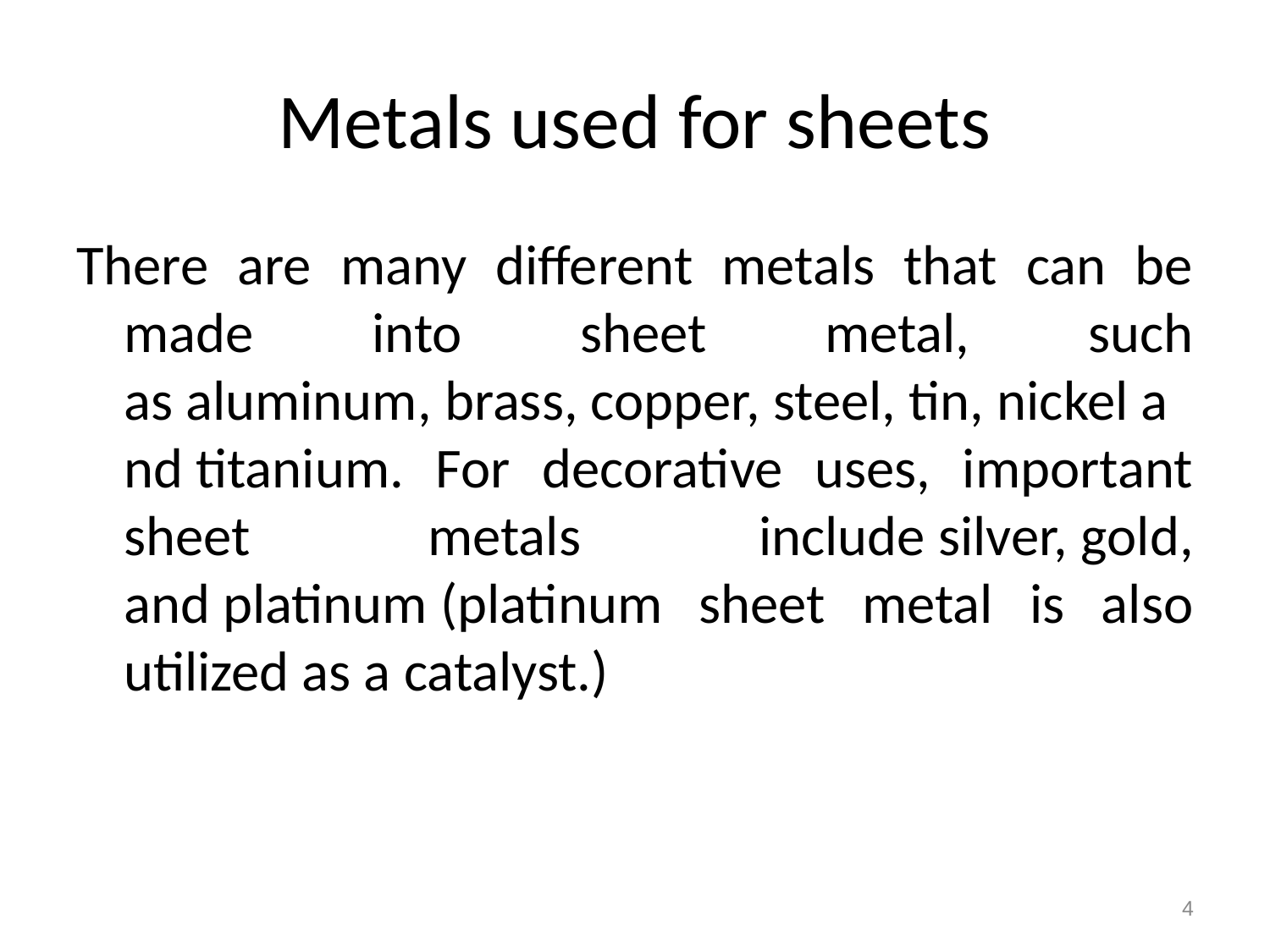

# Metals used for sheets
There are many different metals that can be made into sheet metal, such as aluminum, brass, copper, steel, tin, nickel and titanium. For decorative uses, important sheet metals include silver, gold, and platinum (platinum sheet metal is also utilized as a catalyst.)
4